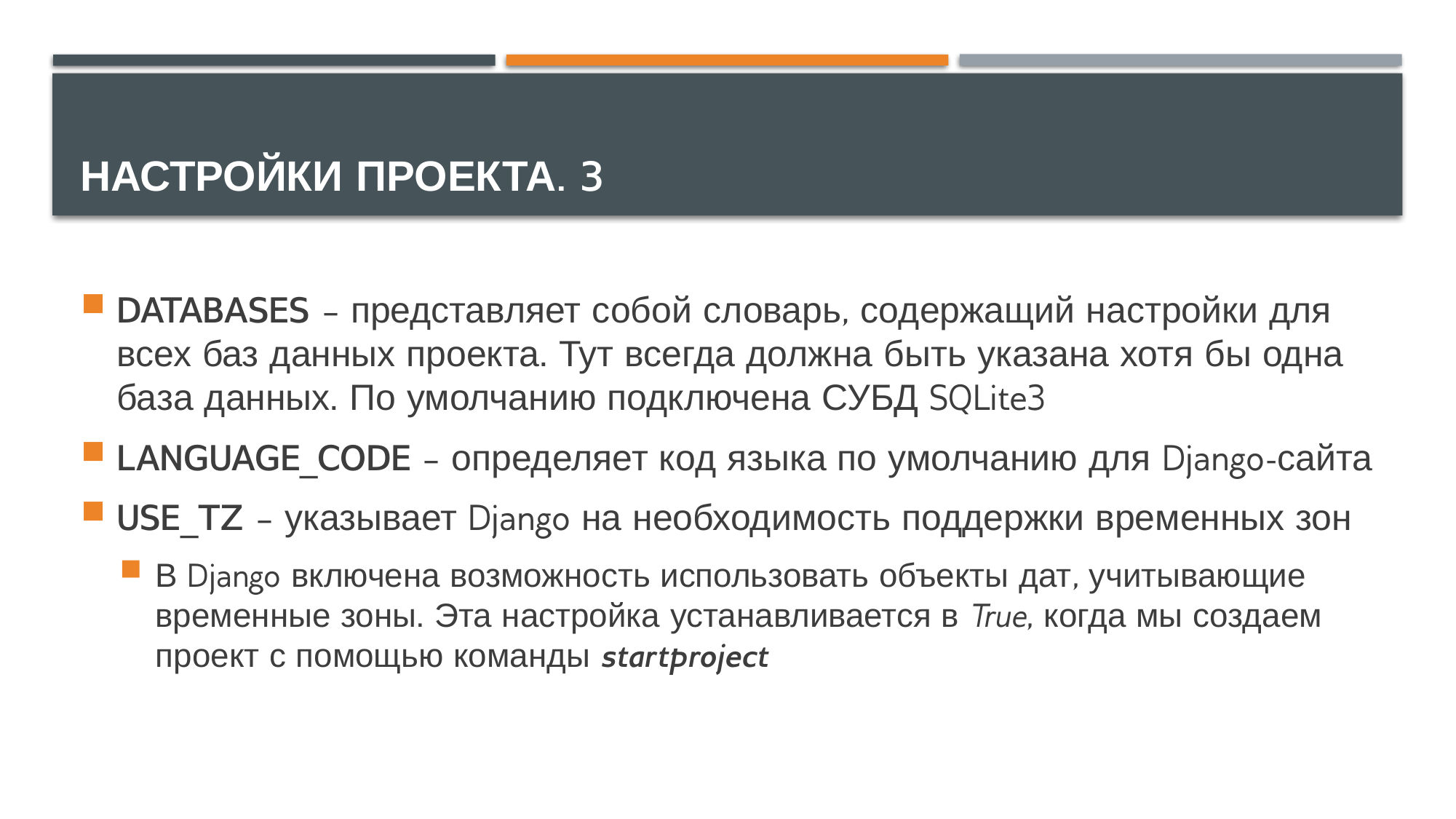

# Настройки проекта. 3
DATABASES – представляет собой словарь, содержащий настройки для всех баз данных проекта. Тут всегда должна быть указана хотя бы одна база данных. По умолчанию подключена СУБД SQLite3
LANGUAGE_CODE – определяет код языка по умолчанию для Django-сайта
USE_TZ – указывает Django на необходимость поддержки временных зон
В Django включена возможность использовать объекты дат, учитывающие временные зоны. Эта настройка устанавливается в True, когда мы создаем проект с помощью команды startproject